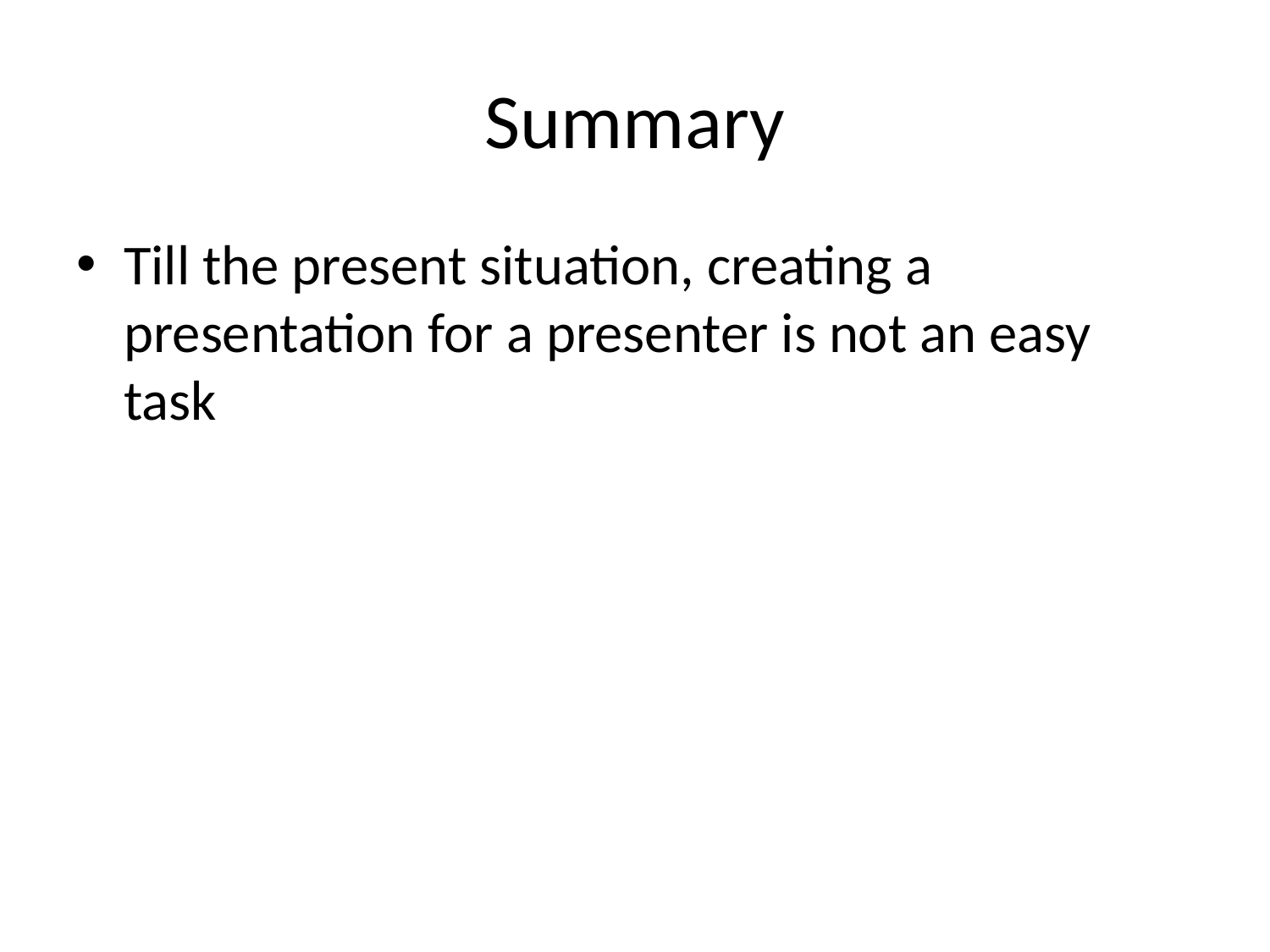

# Summary
Till the present situation, creating a presentation for a presenter is not an easy task